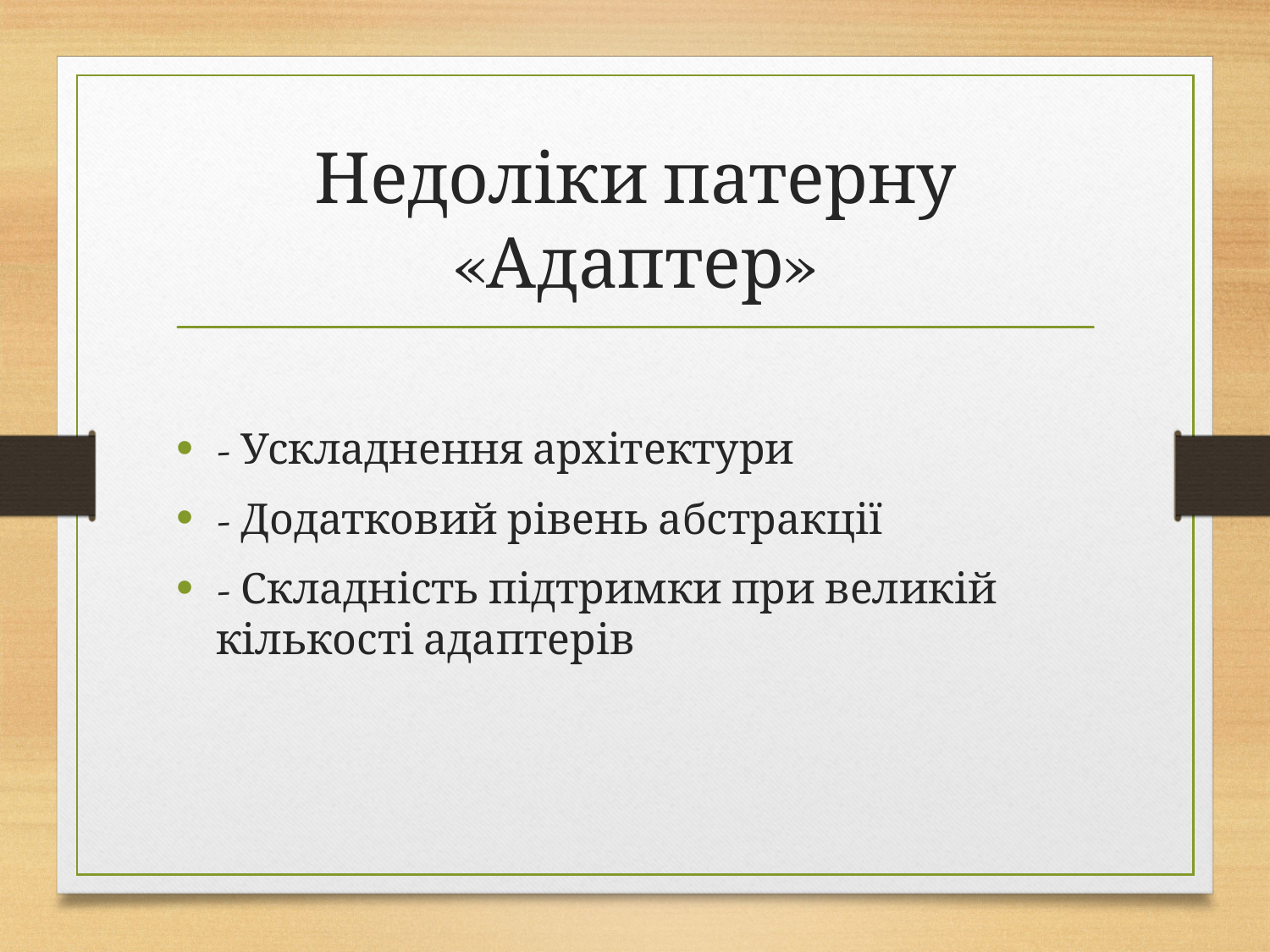

# Недоліки патерну «Адаптер»

- Ускладнення архітектури
- Додатковий рівень абстракції
- Складність підтримки при великій кількості адаптерів